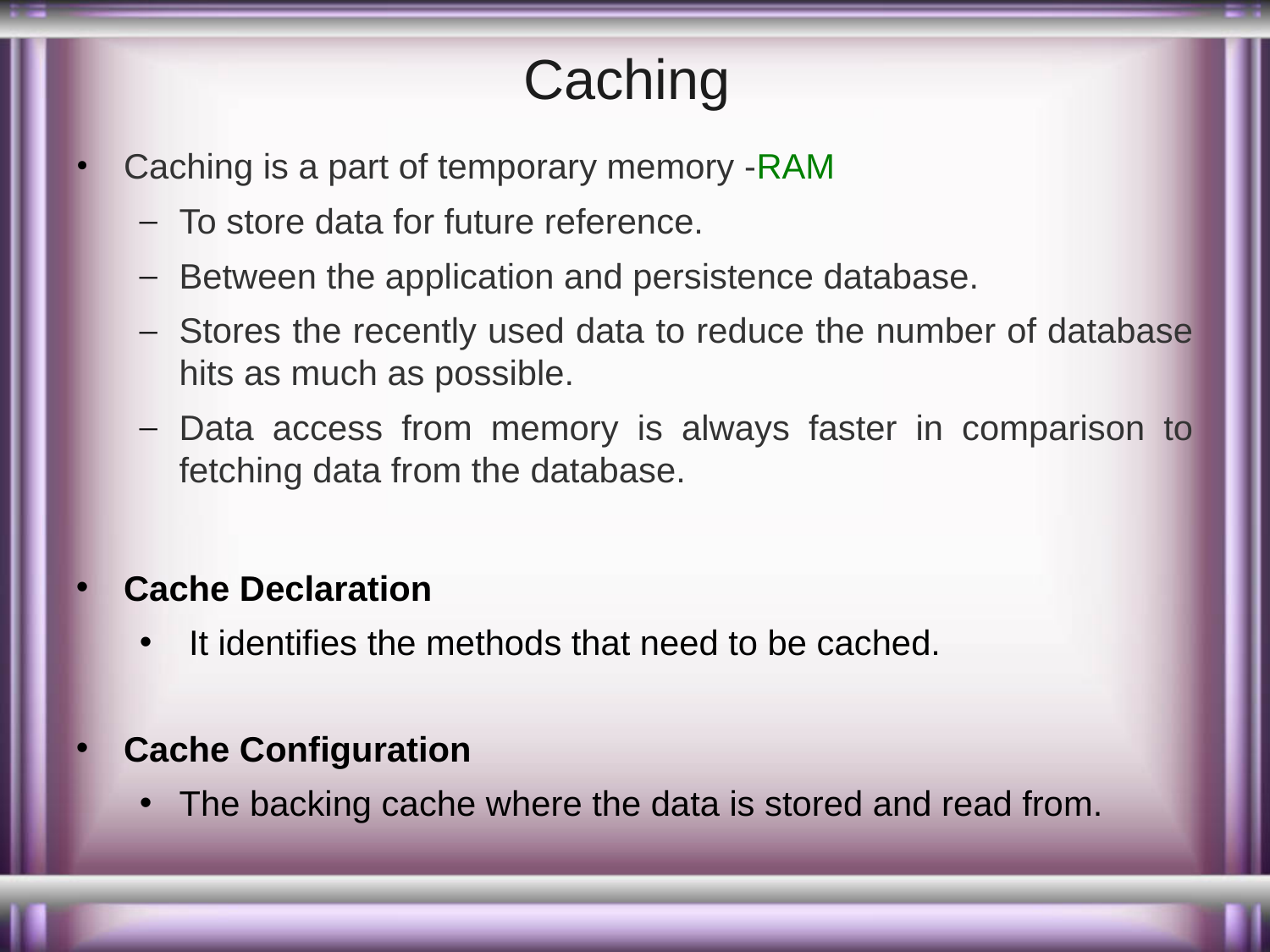

# Caching
Caching is a part of temporary memory -RAM
To store data for future reference.
Between the application and persistence database.
Stores the recently used data to reduce the number of database hits as much as possible.
Data access from memory is always faster in comparison to fetching data from the database.

Cache Declaration
 It identifies the methods that need to be cached.

Cache Configuration
The backing cache where the data is stored and read from.